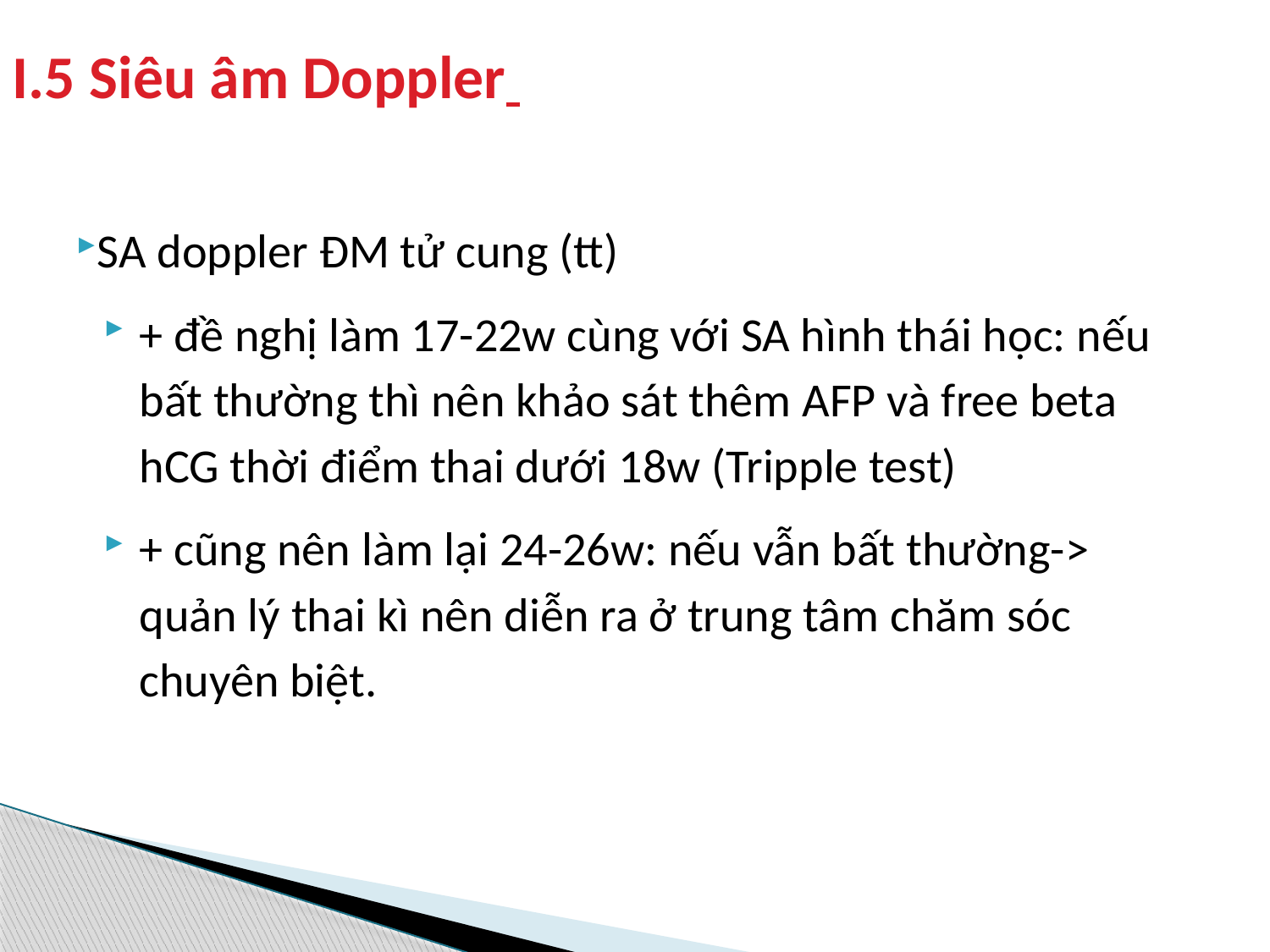

# I.5 Siêu âm Doppler
SA doppler ĐM tử cung (tt)
+ đề nghị làm 17-22w cùng với SA hình thái học: nếu bất thường thì nên khảo sát thêm AFP và free beta hCG thời điểm thai dưới 18w (Tripple test)
+ cũng nên làm lại 24-26w: nếu vẫn bất thường-> quản lý thai kì nên diễn ra ở trung tâm chăm sóc chuyên biệt.